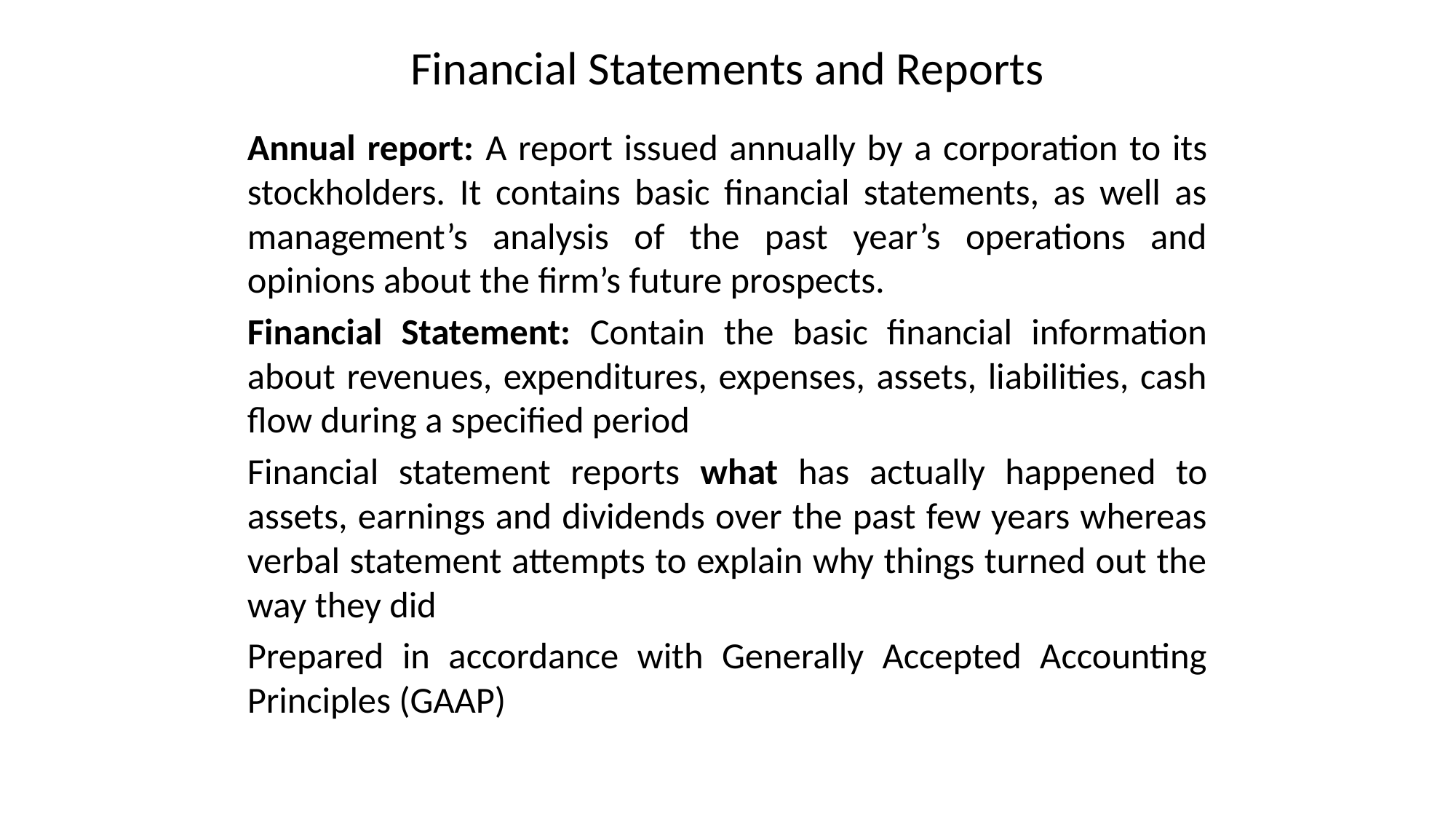

# Financial Statements and Reports
Annual report: A report issued annually by a corporation to its stockholders. It contains basic financial statements, as well as management’s analysis of the past year’s operations and opinions about the firm’s future prospects.
Financial Statement: Contain the basic financial information about revenues, expenditures, expenses, assets, liabilities, cash flow during a specified period
Financial statement reports what has actually happened to assets, earnings and dividends over the past few years whereas verbal statement attempts to explain why things turned out the way they did
Prepared in accordance with Generally Accepted Accounting Principles (GAAP)